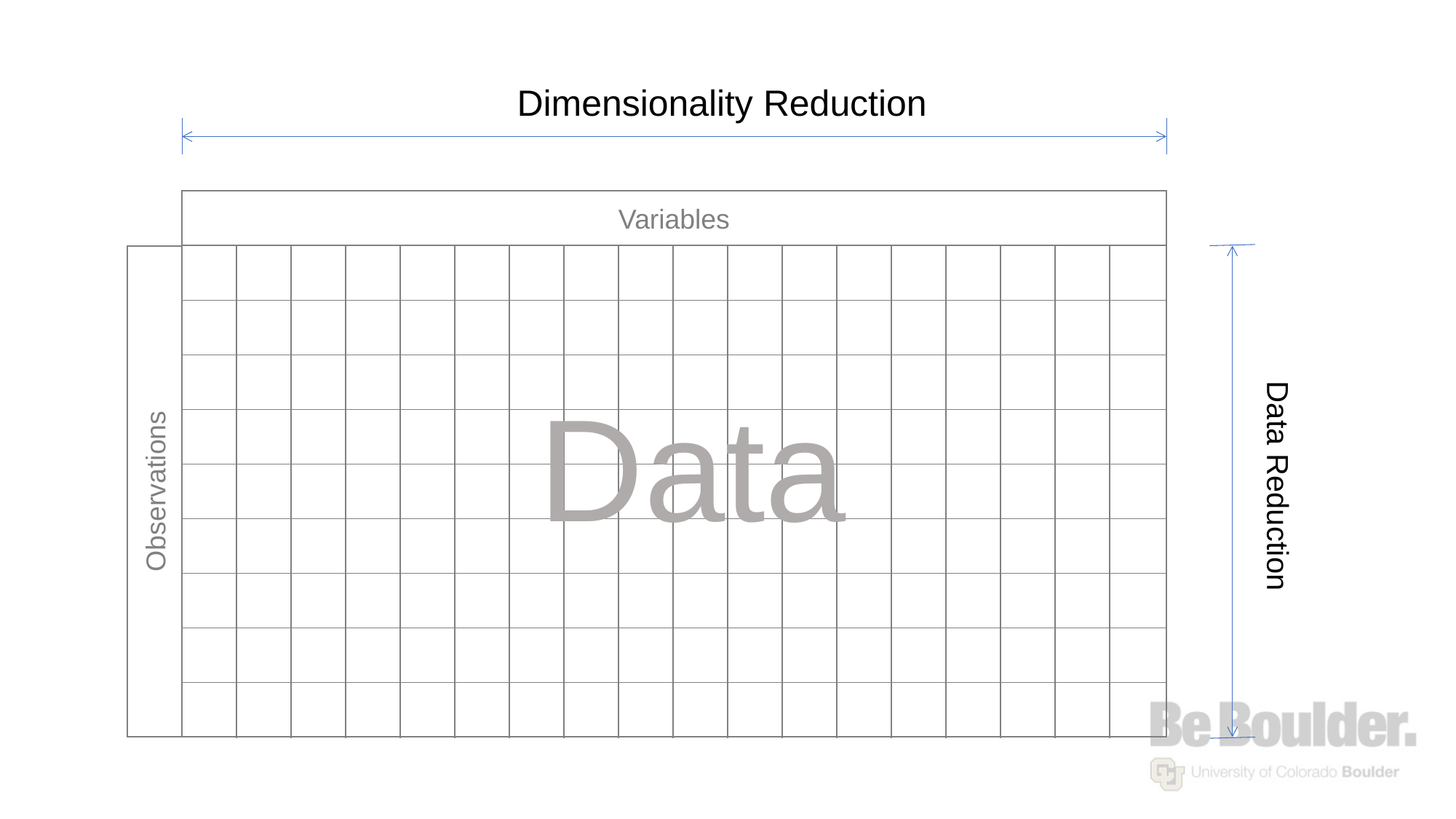

Dimensionality Reduction
Variables

Data
Observations
Data Reduction